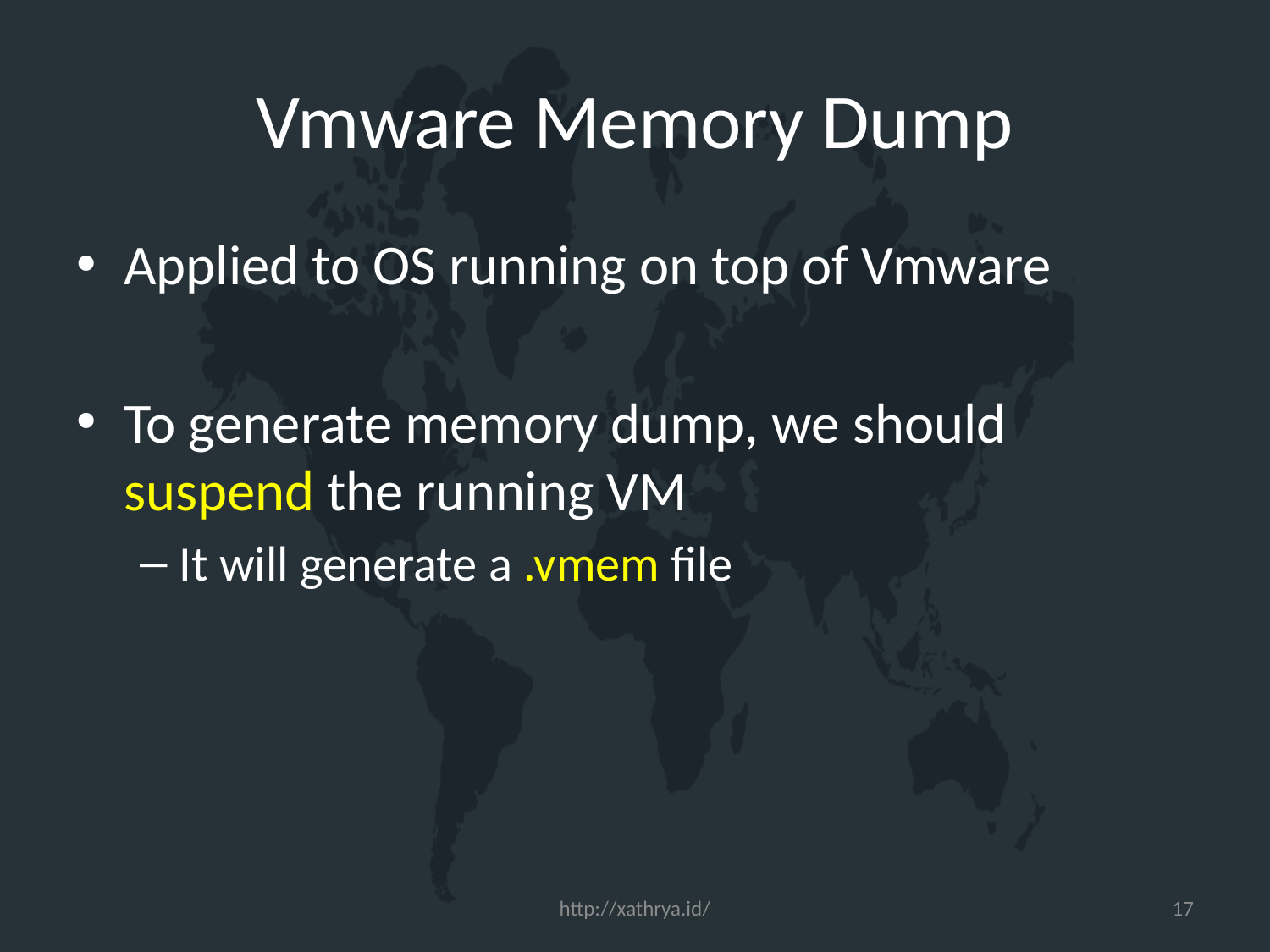

# Vmware Memory Dump
Applied to OS running on top of Vmware

To generate memory dump, we should suspend the running VM
It will generate a .vmem file

http://xathrya.id/
17